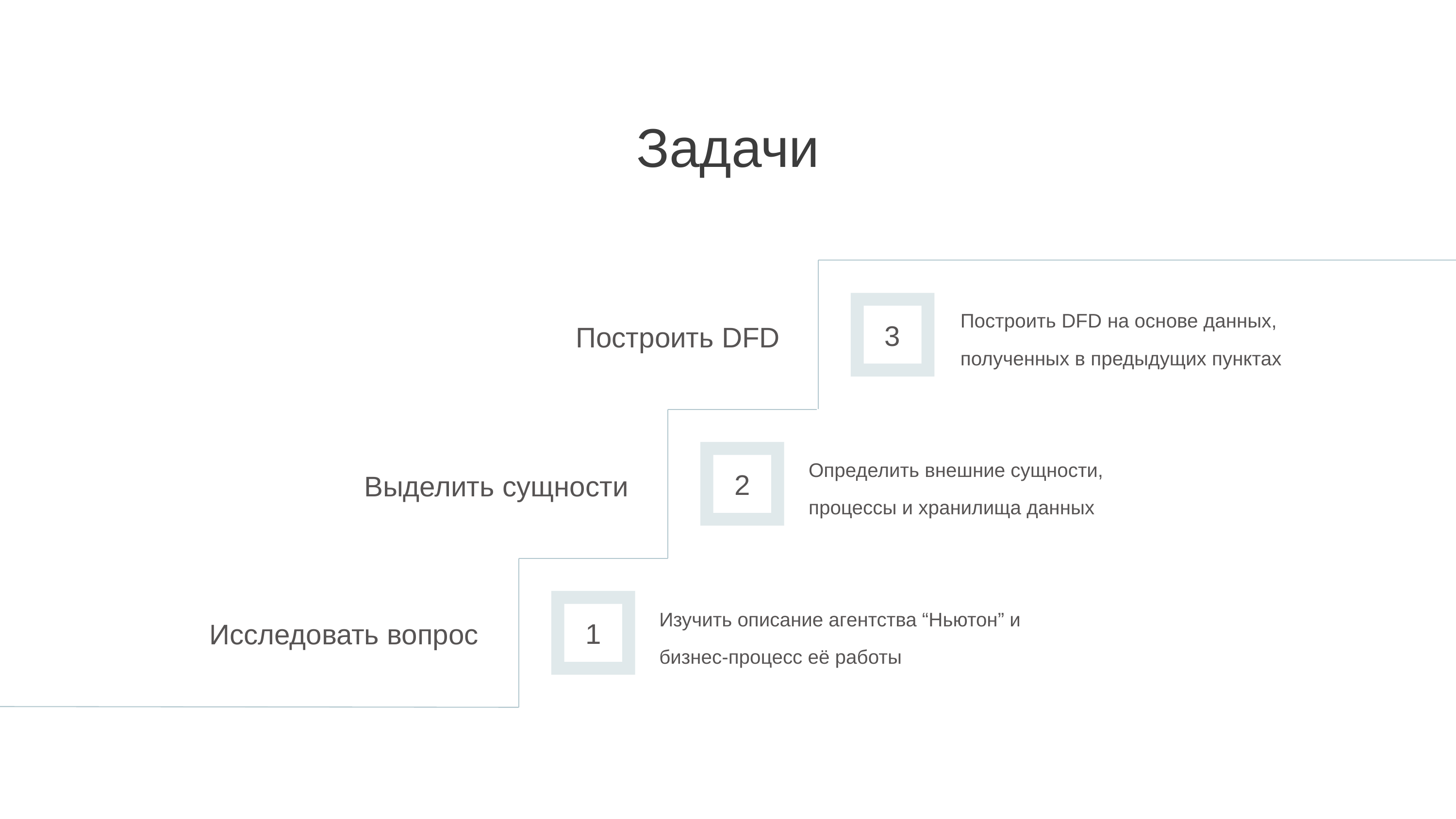

# Задачи
Построить DFD на основе данных, полученных в предыдущих пунктах
3
Построить DFD
Определить внешние сущности, процессы и хранилища данных
2
Выделить сущности
Изучить описание агентства “Ньютон” и бизнес-процесс её работы
1
Исследовать вопрос